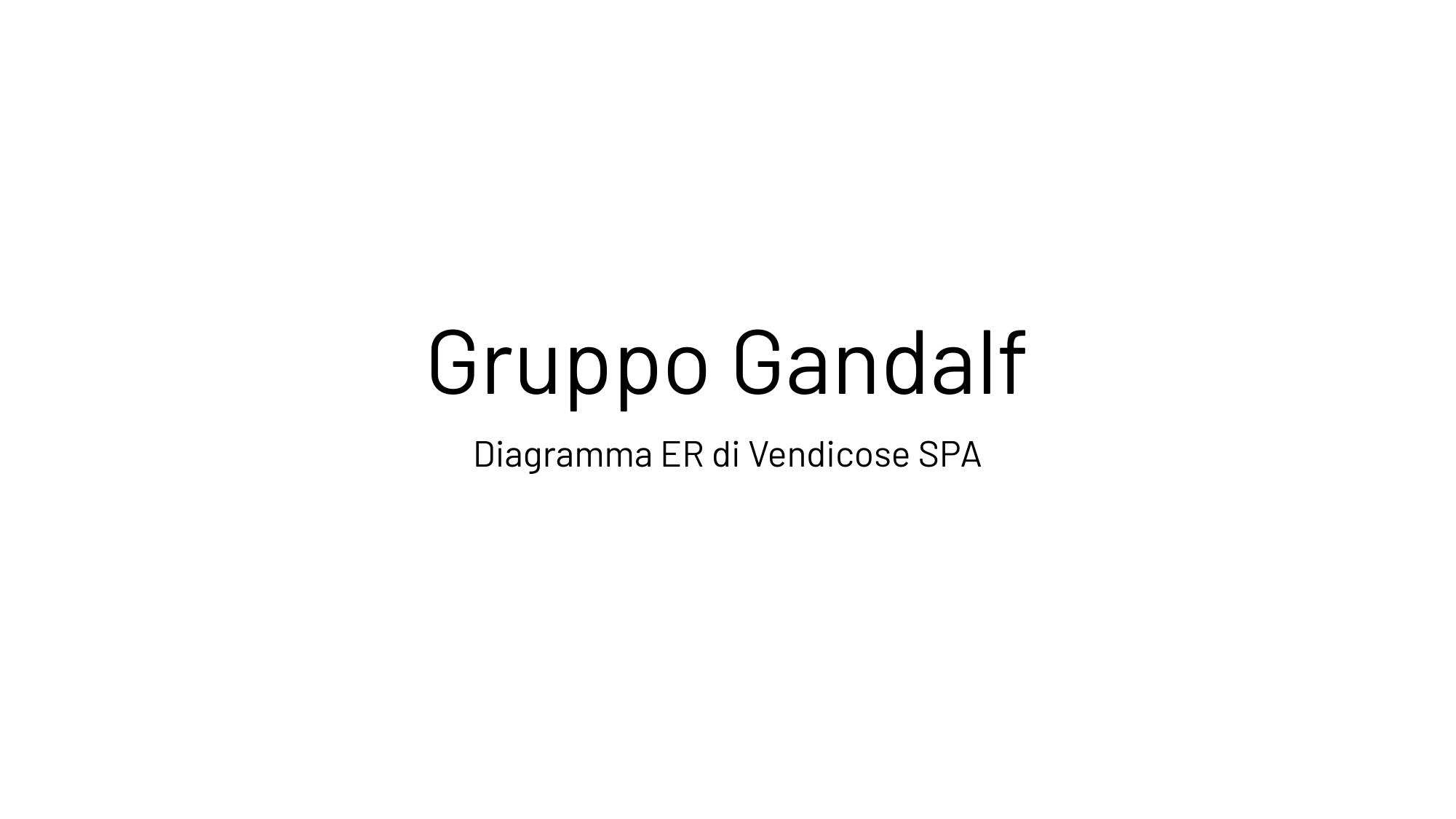

# Gruppo Gandalf
Diagramma ER di Vendicose SPA